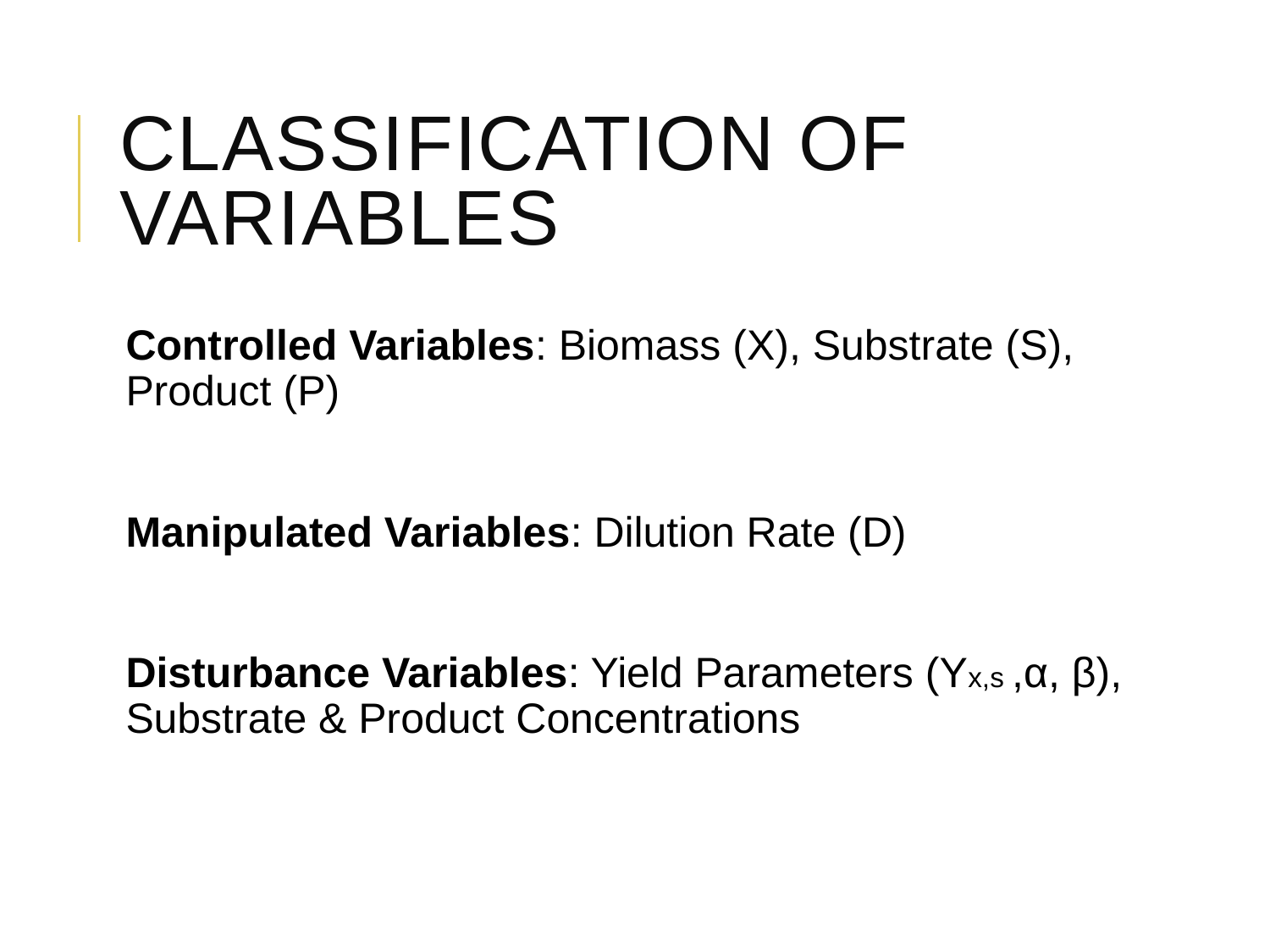

# Classification of Variables
Controlled Variables: Biomass (X), Substrate (S), Product (P)

Manipulated Variables: Dilution Rate (D)

Disturbance Variables: Yield Parameters (Yx,s ,α, β), Substrate & Product Concentrations